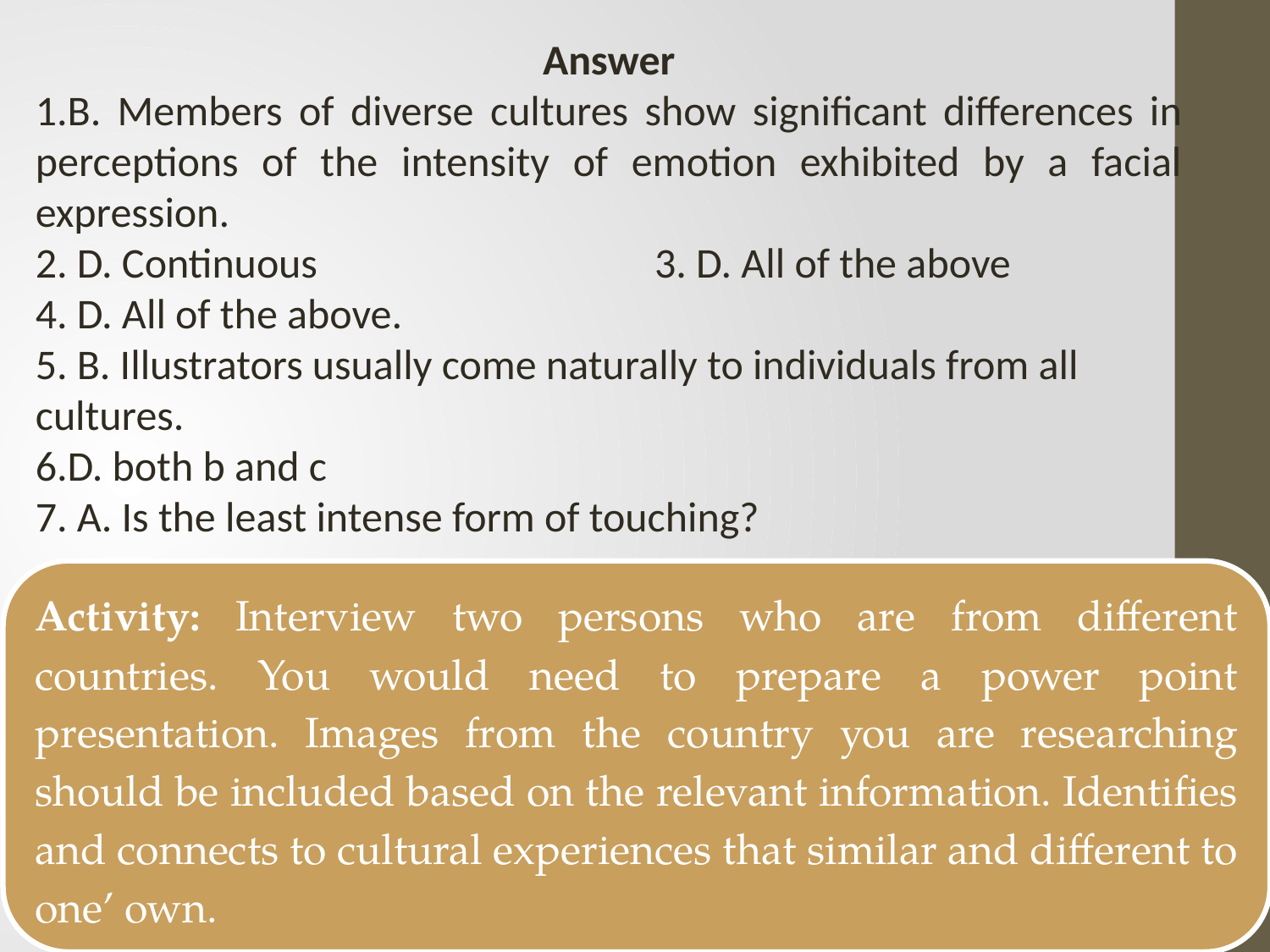

Answer
1.B. Members of diverse cultures show significant differences in perceptions of the intensity of emotion exhibited by a facial expression.
2. D. Continuous	                         3. D. All of the above
4. D. All of the above.
5. B. Illustrators usually come naturally to individuals from all cultures.
6.D. both b and c
7. A. Is the least intense form of touching?

Activity: Interview two persons who are from different countries. You would need to prepare a power point presentation. Images from the country you are researching should be included based on the relevant information. Identifies and connects to cultural experiences that similar and different to one’ own.